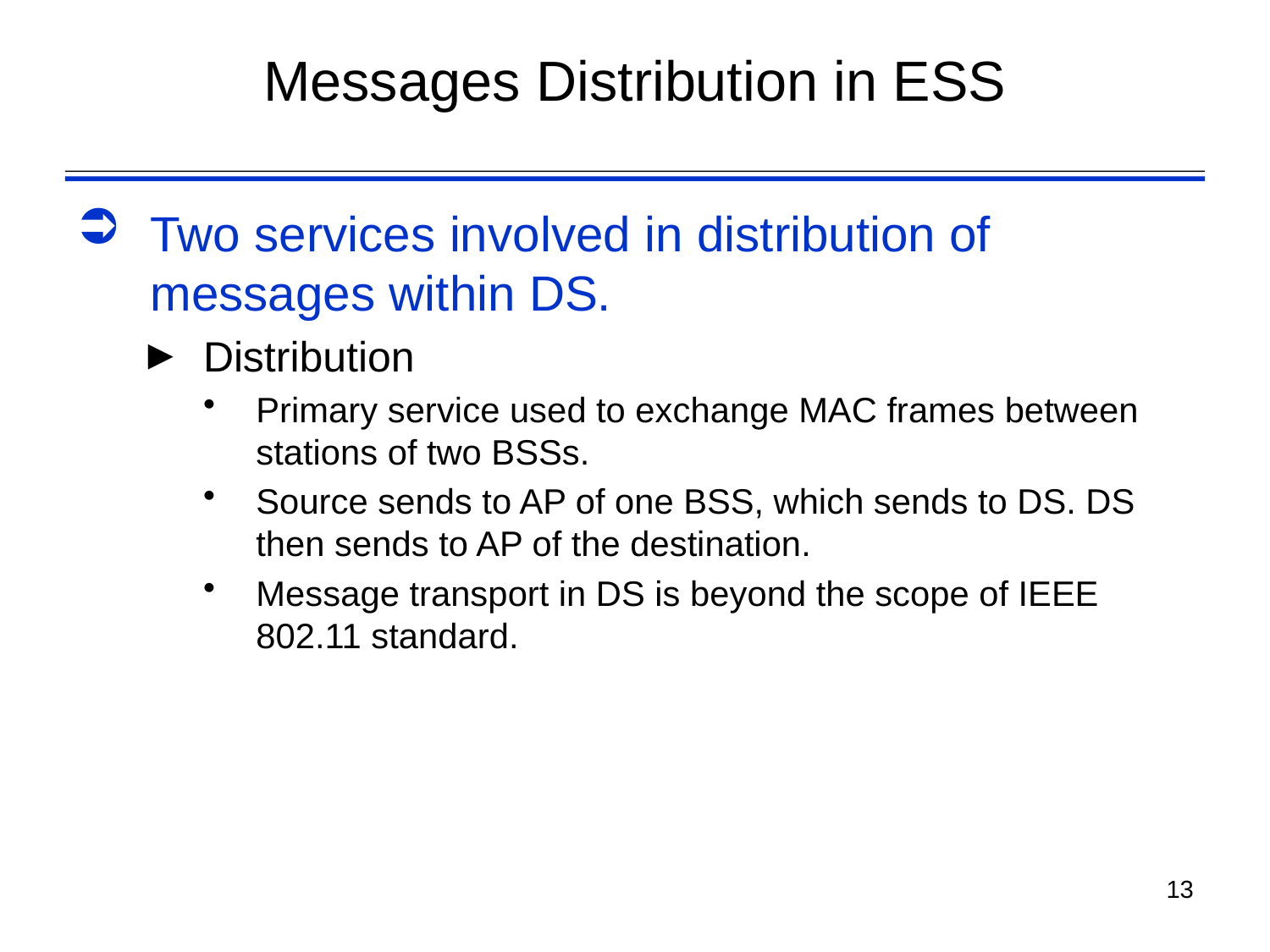

# Messages Distribution in ESS
Two services involved in distribution of messages within DS.
Distribution
Primary service used to exchange MAC frames between stations of two BSSs.
Source sends to AP of one BSS, which sends to DS. DS then sends to AP of the destination.
Message transport in DS is beyond the scope of IEEE 802.11 standard.

13